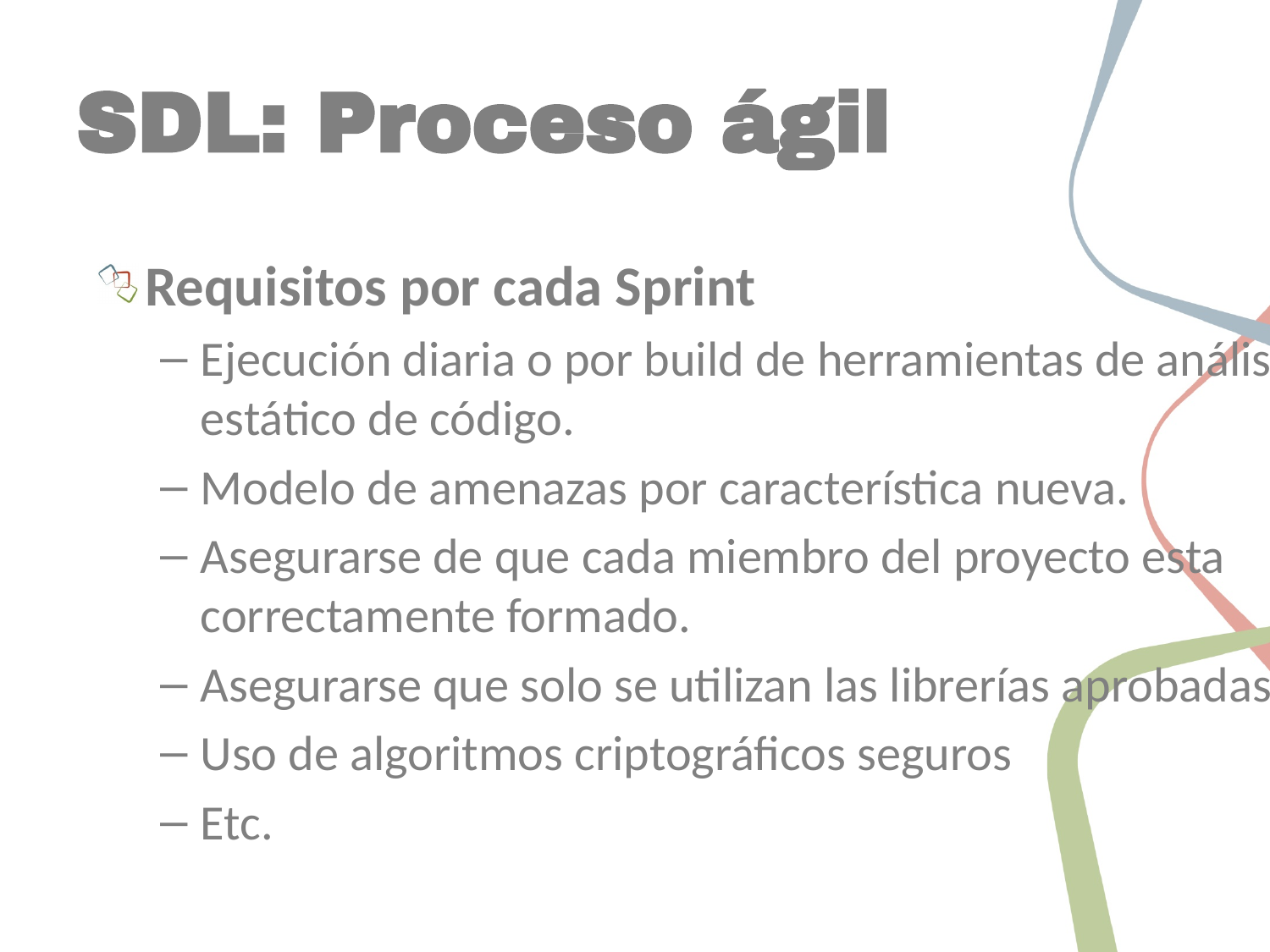

# SDL: Proceso ágil

Requisitos por cada Sprint
Ejecución diaria o por build de herramientas de análisis estático de código.
Modelo de amenazas por característica nueva.
Asegurarse de que cada miembro del proyecto esta correctamente formado.
Asegurarse que solo se utilizan las librerías aprobadas
Uso de algoritmos criptográficos seguros
Etc.